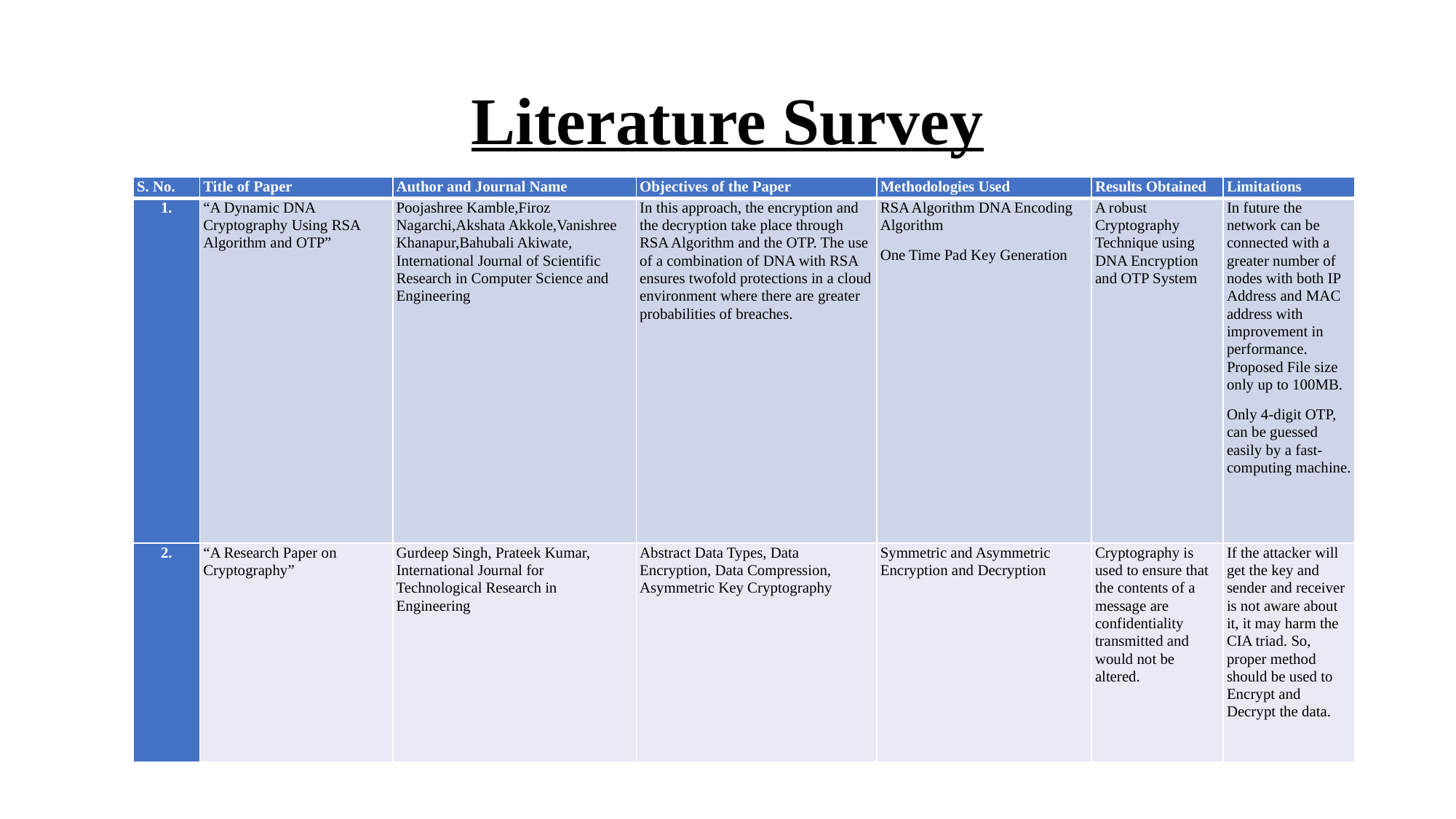

# Literature Survey
| S. No. | Title of Paper | Author and Journal Name | Objectives of the Paper | Methodologies Used | Results Obtained | Limitations |
| --- | --- | --- | --- | --- | --- | --- |
| 1. | “A Dynamic DNA Cryptography Using RSA Algorithm and OTP” | Poojashree Kamble,Firoz Nagarchi,Akshata Akkole,Vanishree Khanapur,Bahubali Akiwate, International Journal of Scientific Research in Computer Science and Engineering | In this approach, the encryption and the decryption take place through RSA Algorithm and the OTP. The use of a combination of DNA with RSA ensures twofold protections in a cloud environment where there are greater probabilities of breaches. | RSA Algorithm DNA Encoding Algorithm One Time Pad Key Generation | A robust Cryptography Technique using DNA Encryption and OTP System | In future the network can be connected with a greater number of nodes with both IP Address and MAC address with improvement in performance. Proposed File size only up to 100MB. Only 4-digit OTP, can be guessed easily by a fast-computing machine. |
| 2. | “A Research Paper on Cryptography” | Gurdeep Singh, Prateek Kumar, International Journal for Technological Research in Engineering | Abstract Data Types, Data Encryption, Data Compression, Asymmetric Key Cryptography | Symmetric and Asymmetric Encryption and Decryption | Cryptography is used to ensure that the contents of a message are confidentiality transmitted and would not be altered. | If the attacker will get the key and sender and receiver is not aware about it, it may harm the CIA triad. So, proper method should be used to Encrypt and Decrypt the data. |